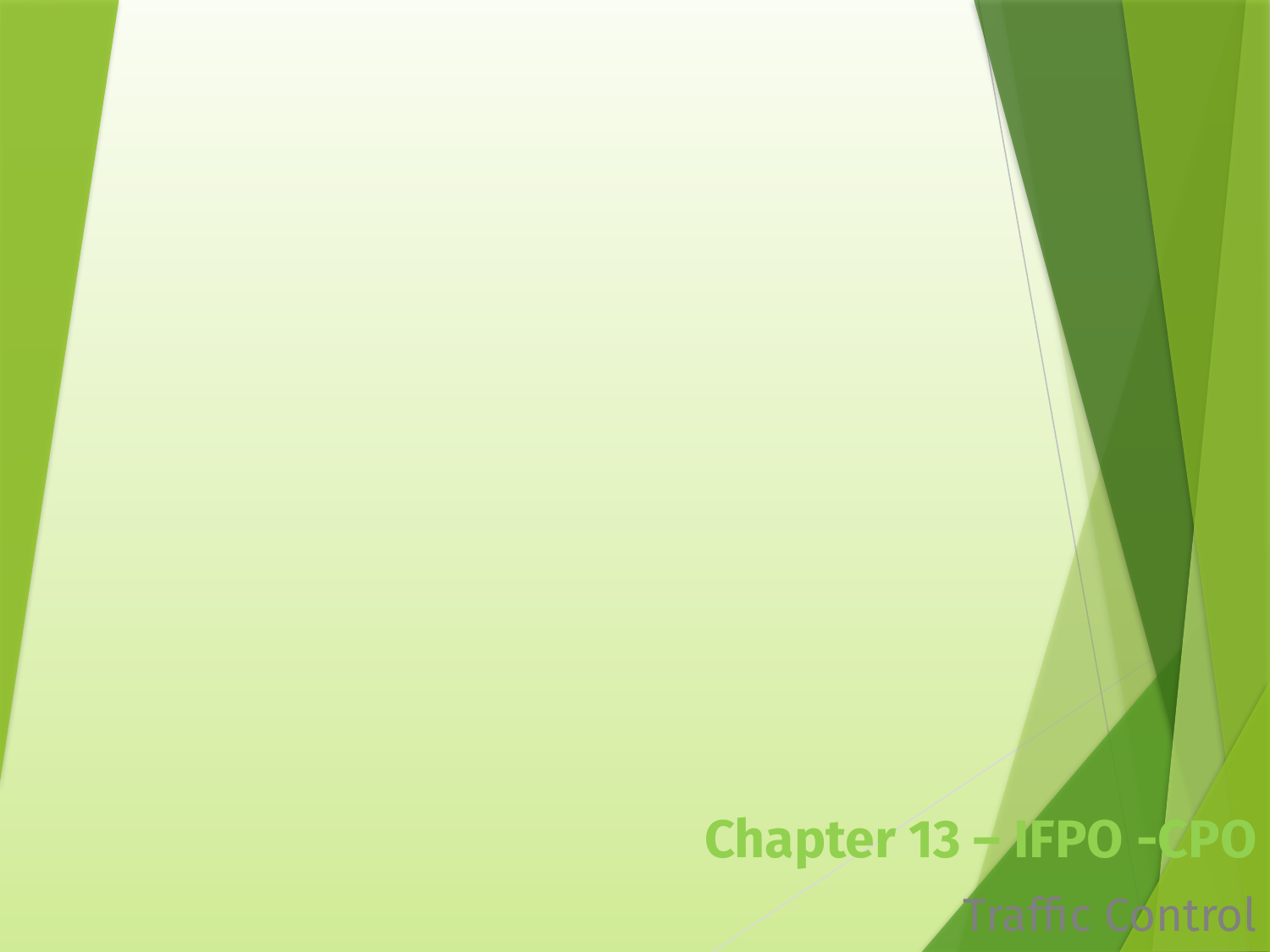

Chapter 13 – IFPO -CPO
Traffic Control

1